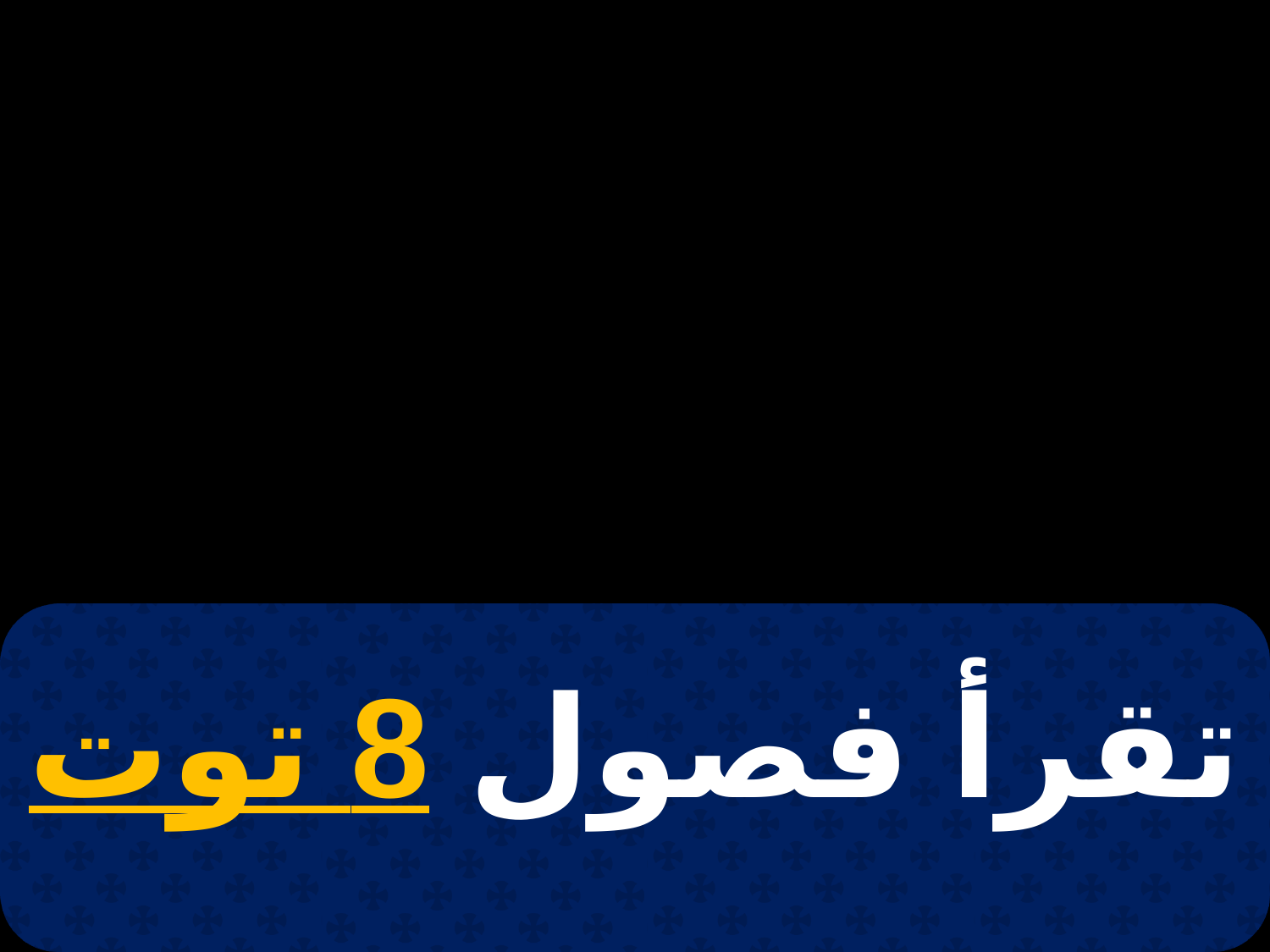

# 5 كيهك
تقرأ فصول 8 توت